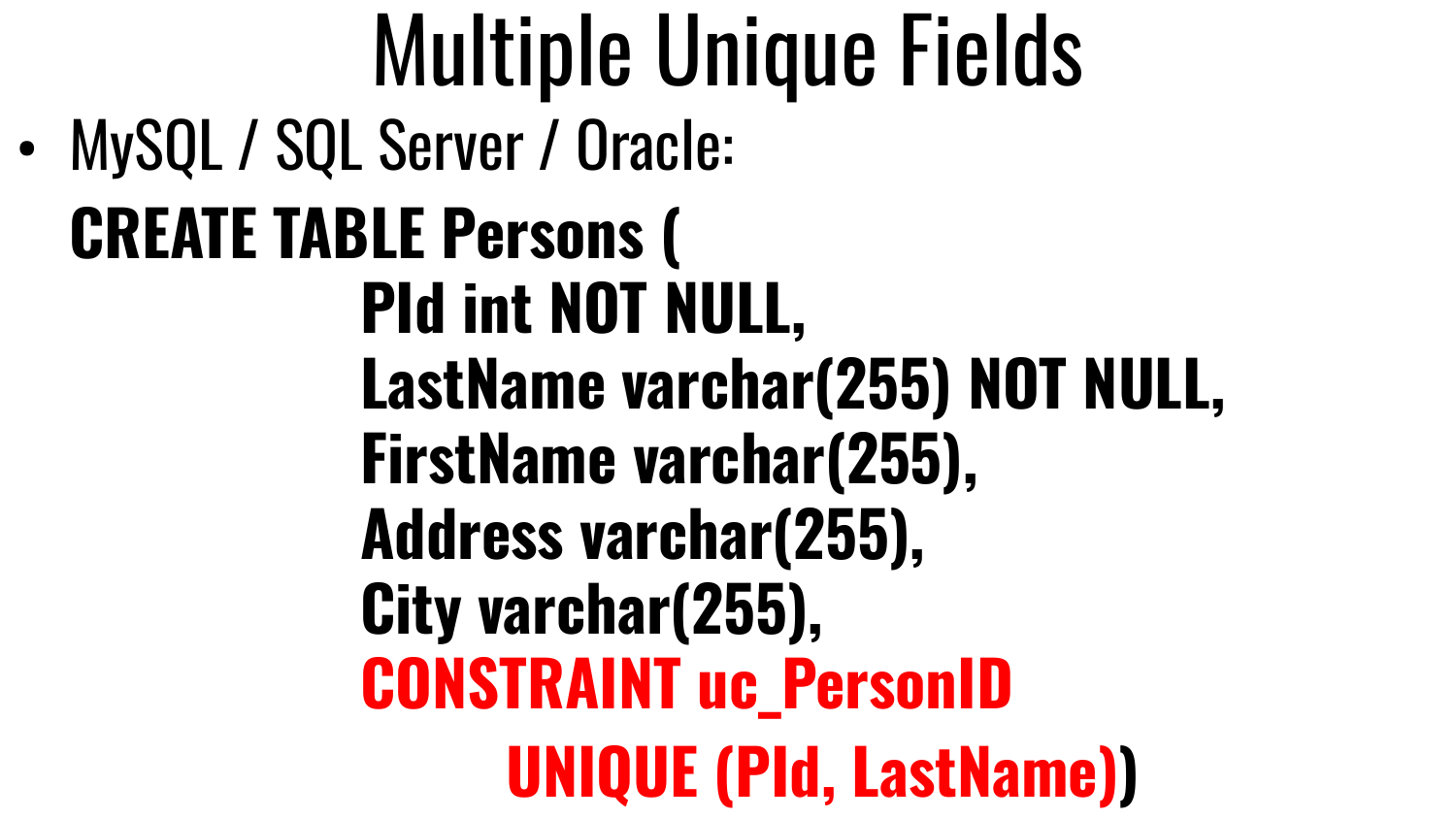

# Multiple Unique Fields
MySQL / SQL Server / Oracle:
	CREATE TABLE Persons (
		PId int NOT NULL,
		LastName varchar(255) NOT NULL,
		FirstName varchar(255),
		Address varchar(255),
		City varchar(255),
		CONSTRAINT uc_PersonID
				UNIQUE (PId, LastName))